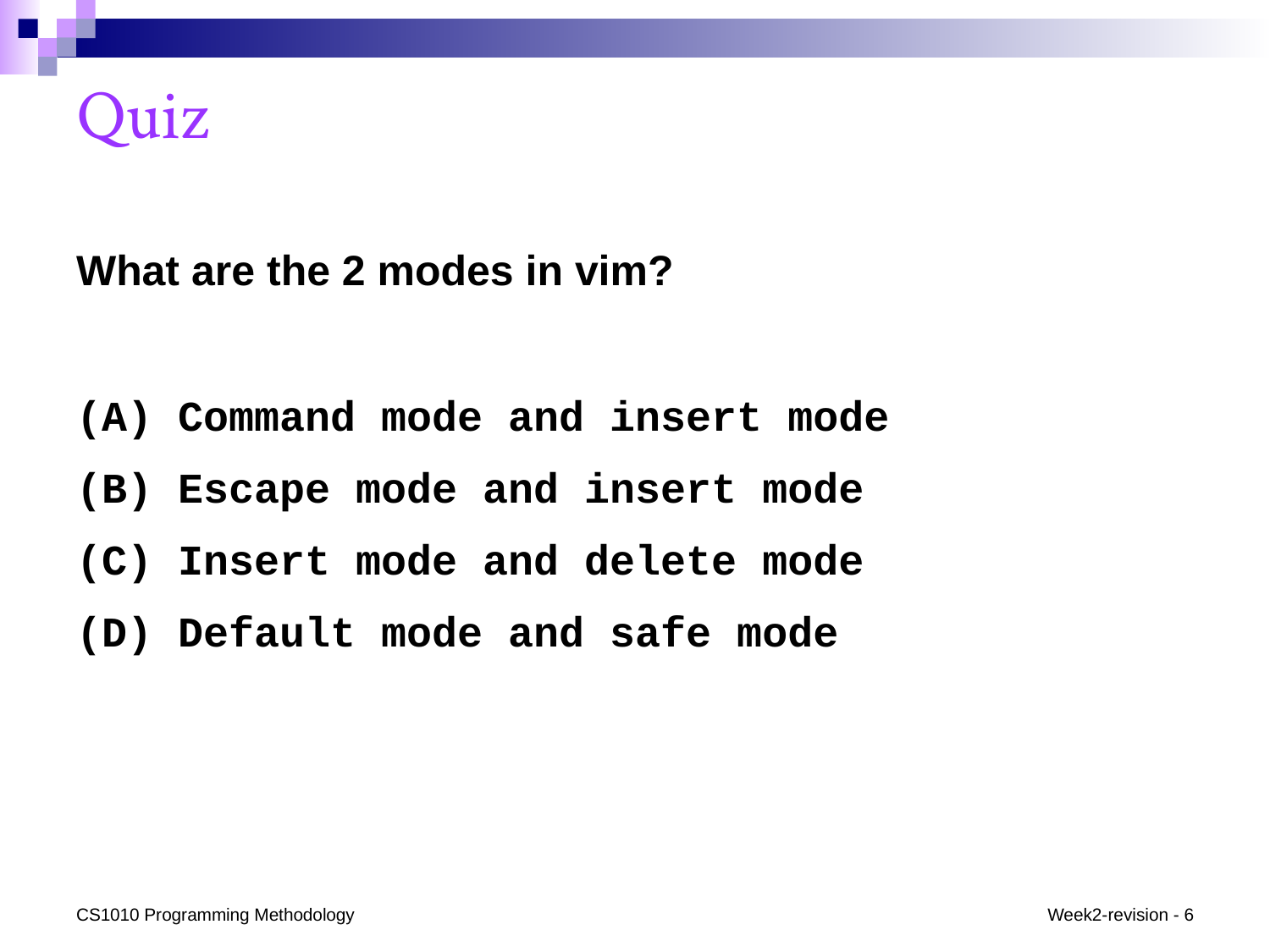

# Quiz

What are the 2 modes in vim?
(A) Command mode and insert mode
(B) Escape mode and insert mode
(C) Insert mode and delete mode
(D) Default mode and safe mode
CS1010 Programming Methodology
Week2-revision - 6